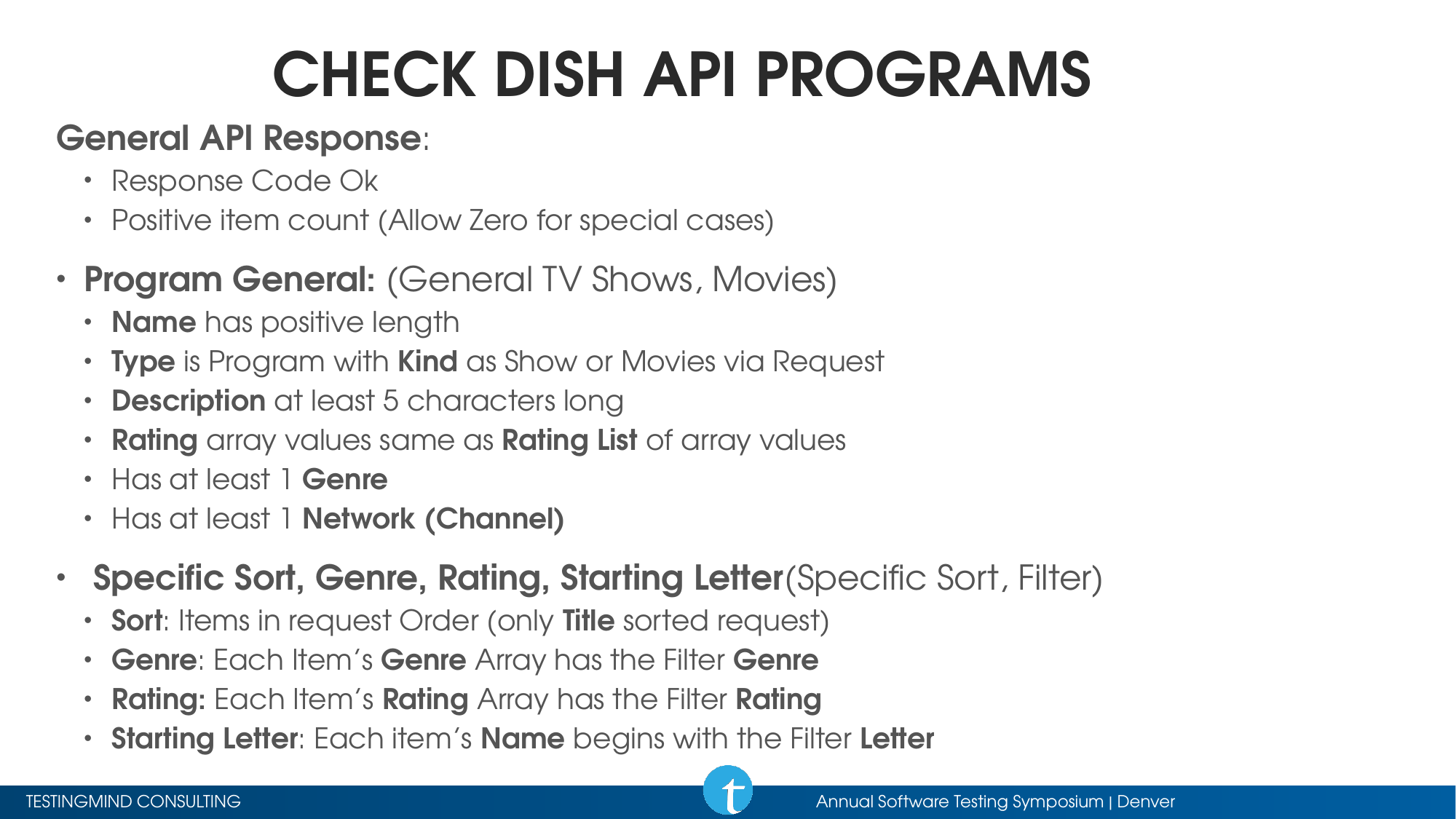

# Check Dish API Programs
General API Response:
Response Code Ok
Positive item count (Allow Zero for special cases)
Program General: (General TV Shows, Movies)
Name has positive length
Type is Program with Kind as Show or Movies via Request
Description at least 5 characters long
Rating array values same as Rating List of array values
Has at least 1 Genre
Has at least 1 Network (Channel)
 Specific Sort, Genre, Rating, Starting Letter(Specific Sort, Filter)
Sort: Items in request Order (only Title sorted request)
Genre: Each Item’s Genre Array has the Filter Genre
Rating: Each Item’s Rating Array has the Filter Rating
Starting Letter: Each item’s Name begins with the Filter Letter